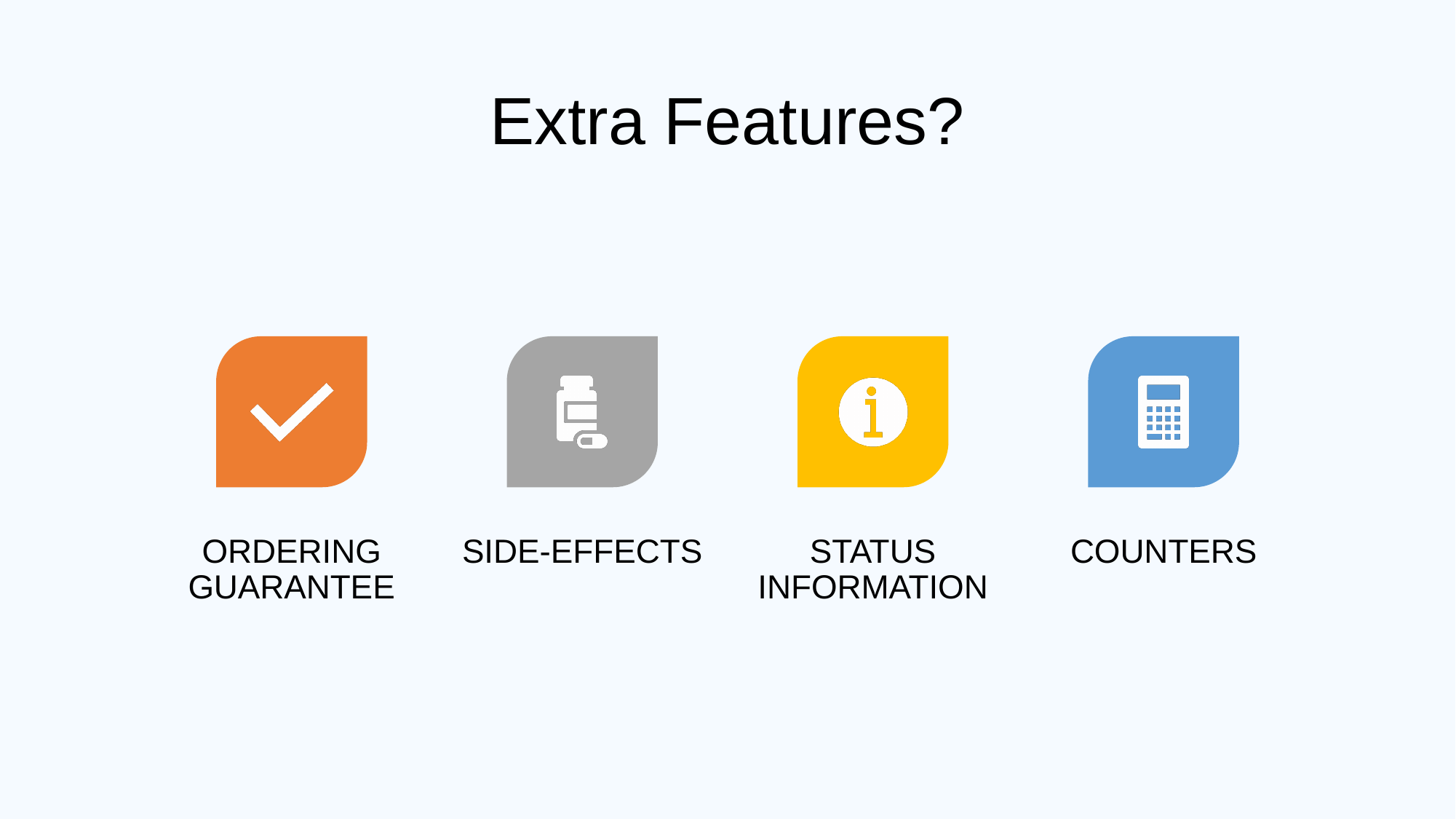

# Extra Features?
Ordering Guarantee
Side-effects
Status Information
Counters